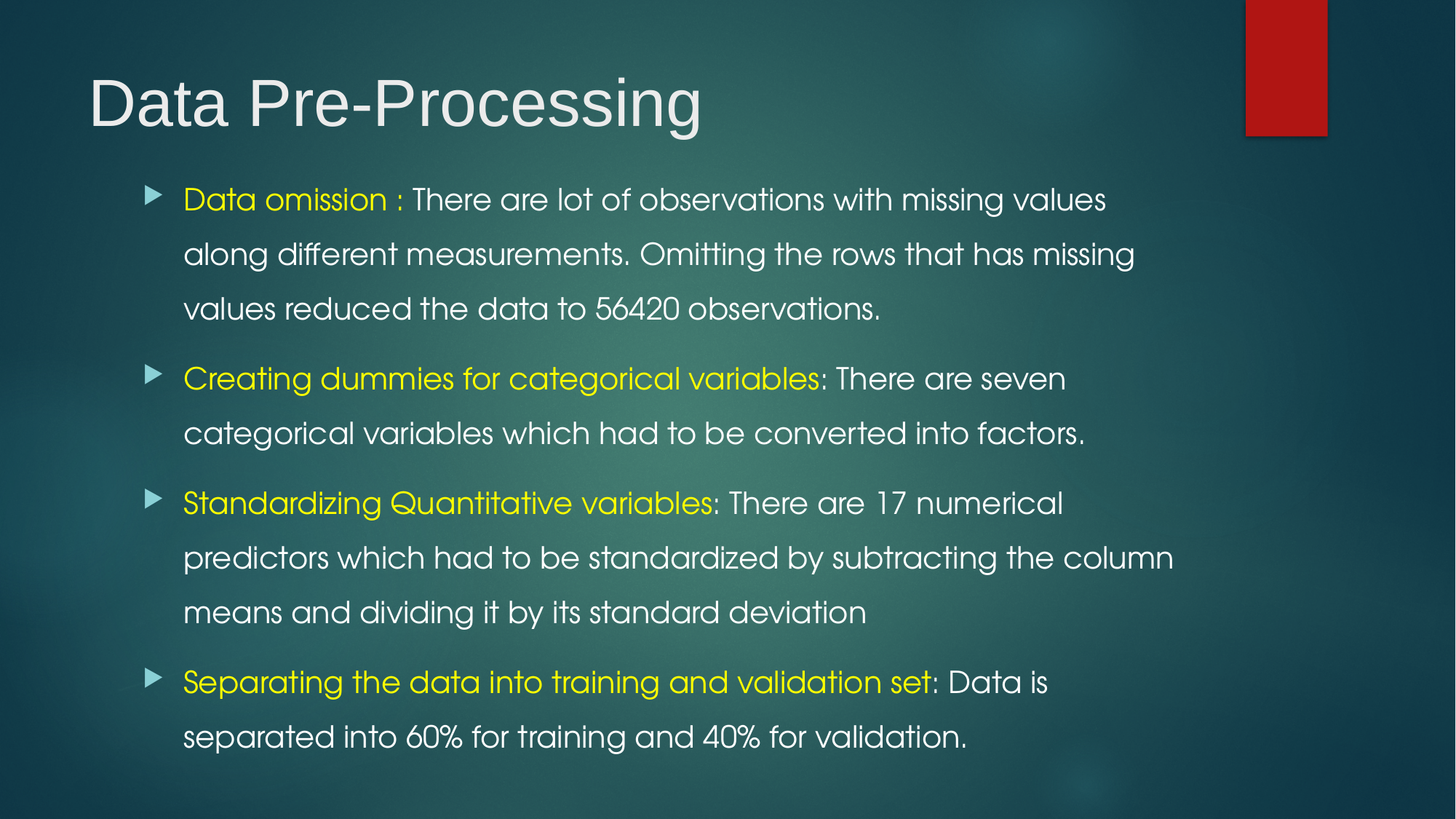

# Data Pre-Processing
Data omission : There are lot of observations with missing values along different measurements. Omitting the rows that has missing values reduced the data to 56420 observations.
Creating dummies for categorical variables: There are seven categorical variables which had to be converted into factors.
Standardizing Quantitative variables: There are 17 numerical predictors which had to be standardized by subtracting the column means and dividing it by its standard deviation
Separating the data into training and validation set: Data is separated into 60% for training and 40% for validation.